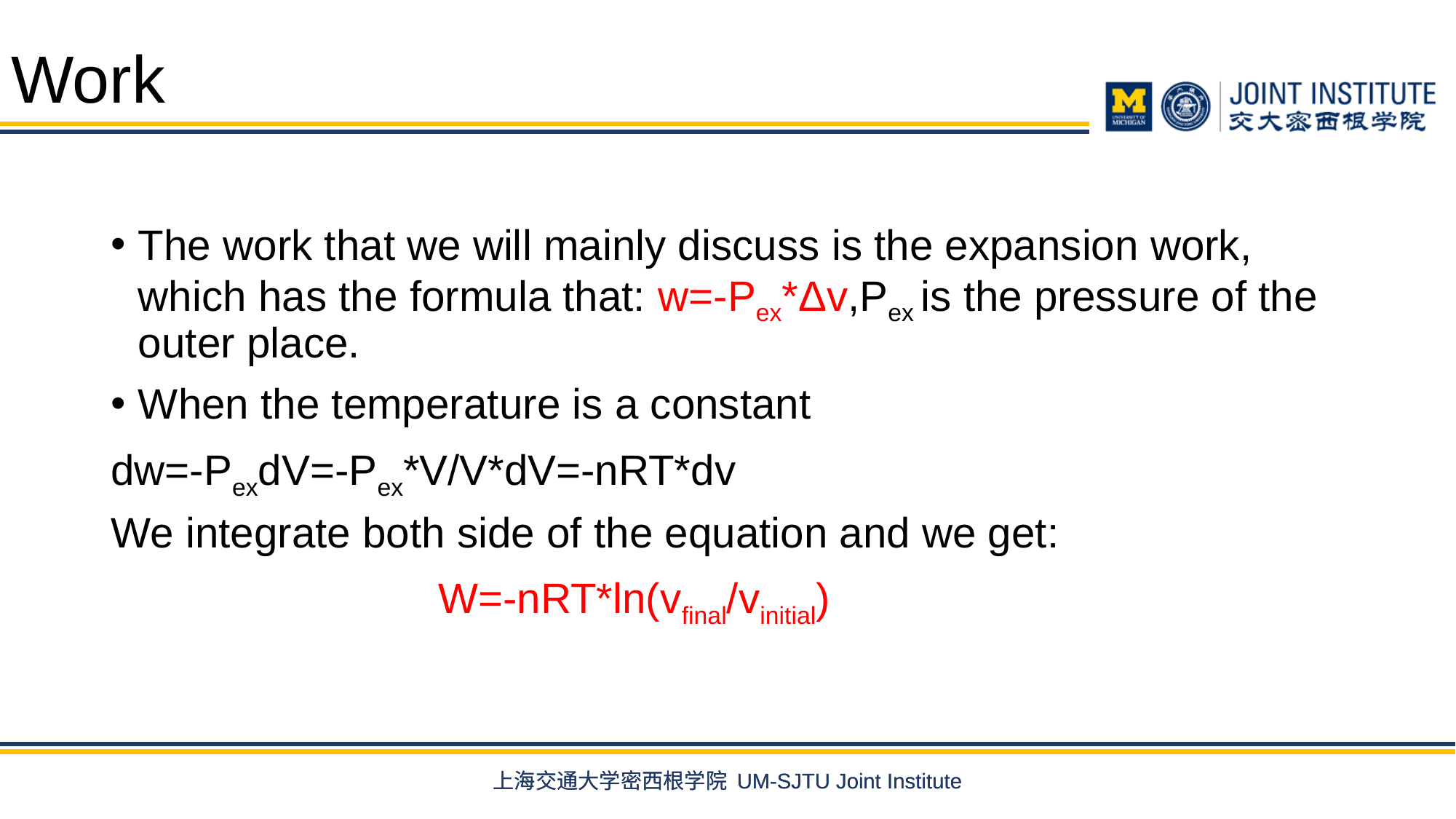

# Work
The work that we will mainly discuss is the expansion work, which has the formula that: w=-Pex*Δv,Pex is the pressure of the outer place.
When the temperature is a constant
dw=-PexdV=-Pex*V/V*dV=-nRT*dv
We integrate both side of the equation and we get:
			W=-nRT*ln(vfinal/vinitial)

5